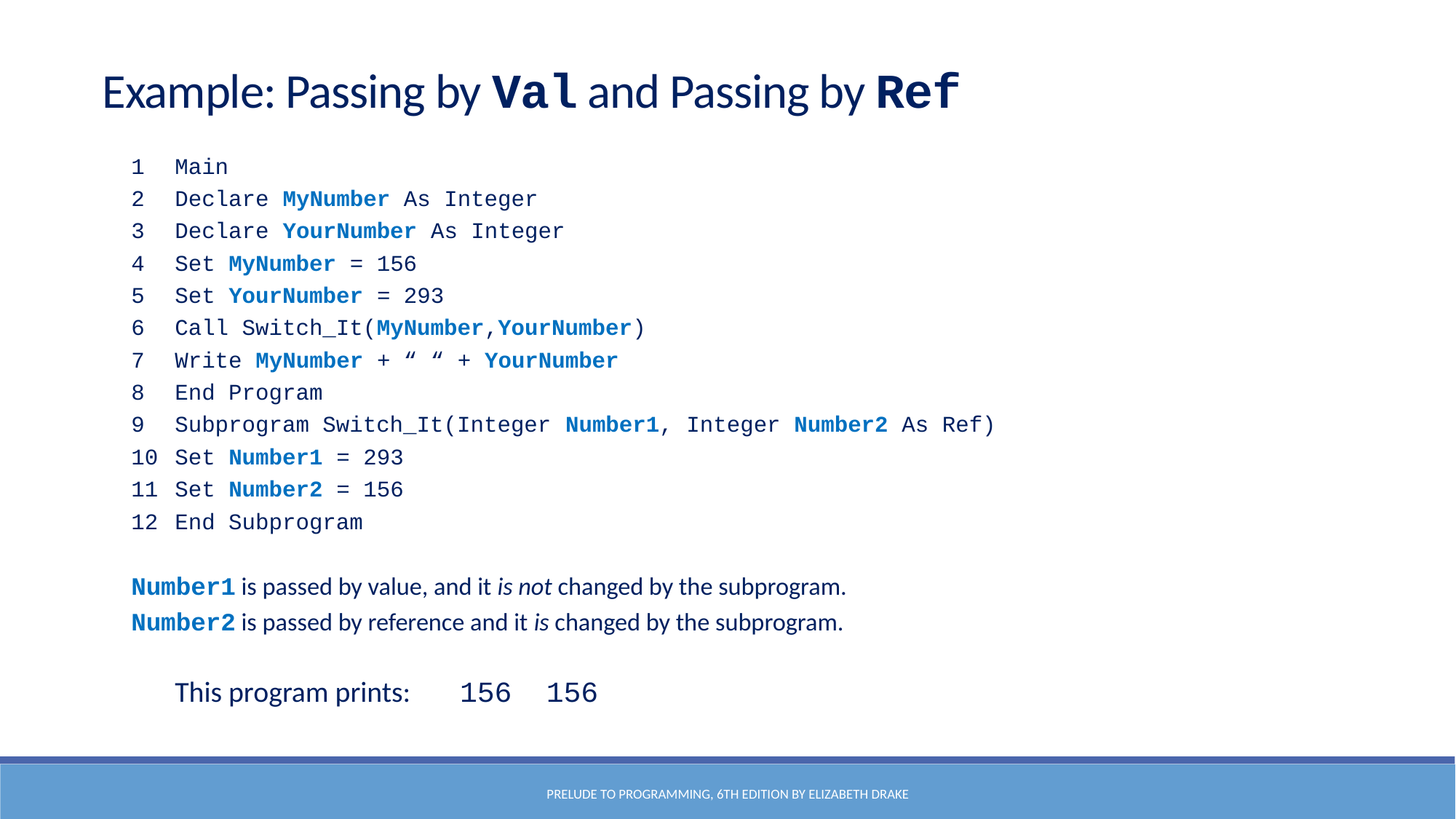

Example: Passing by Val and Passing by Ref
1	Main
2		Declare MyNumber As Integer
3 		Declare YourNumber As Integer
4		Set MyNumber = 156
5 		Set YourNumber = 293
6 		Call Switch_It(MyNumber,YourNumber)
7 		Write MyNumber + “ “ + YourNumber
8 	End Program
9 	Subprogram Switch_It(Integer Number1, Integer Number2 As Ref)
10		Set Number1 = 293
11 		Set Number2 = 156
12	End Subprogram

Number1 is passed by value, and it is not changed by the subprogram.
Number2 is passed by reference and it is changed by the subprogram.

		This program prints: 	156  156

Prelude to Programming, 6th edition by Elizabeth Drake